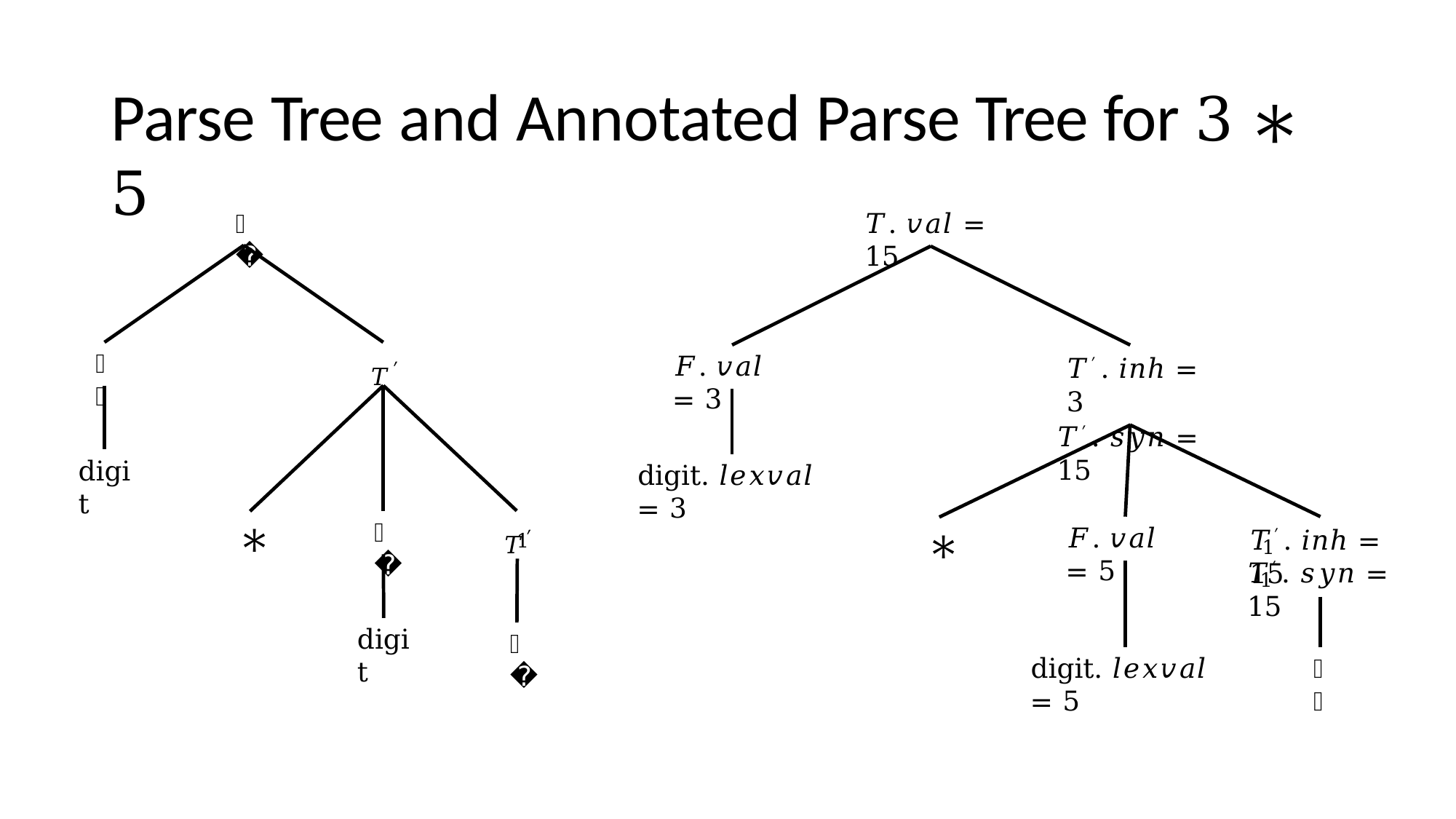

# Parse Tree and Annotated Parse Tree for 3 ∗ 5
𝑇
𝑇. 𝑣𝑎𝑙 = 15

𝑇′
𝐹
𝐹. 𝑣𝑎𝑙 = 3
𝑇′. 𝑖𝑛ℎ = 3
𝑇′. 𝑠𝑦𝑛 = 15

digit
digit. 𝑙𝑒𝑥𝑣𝑎𝑙 = 3
𝑇′
∗
𝐹
∗
𝐹. 𝑣𝑎𝑙 = 5
𝑇′. 𝑖𝑛ℎ = 15
1
1
𝑇′. 𝑠𝑦𝑛 = 15

1

digit
𝜖
digit. 𝑙𝑒𝑥𝑣𝑎𝑙 = 5
𝜖